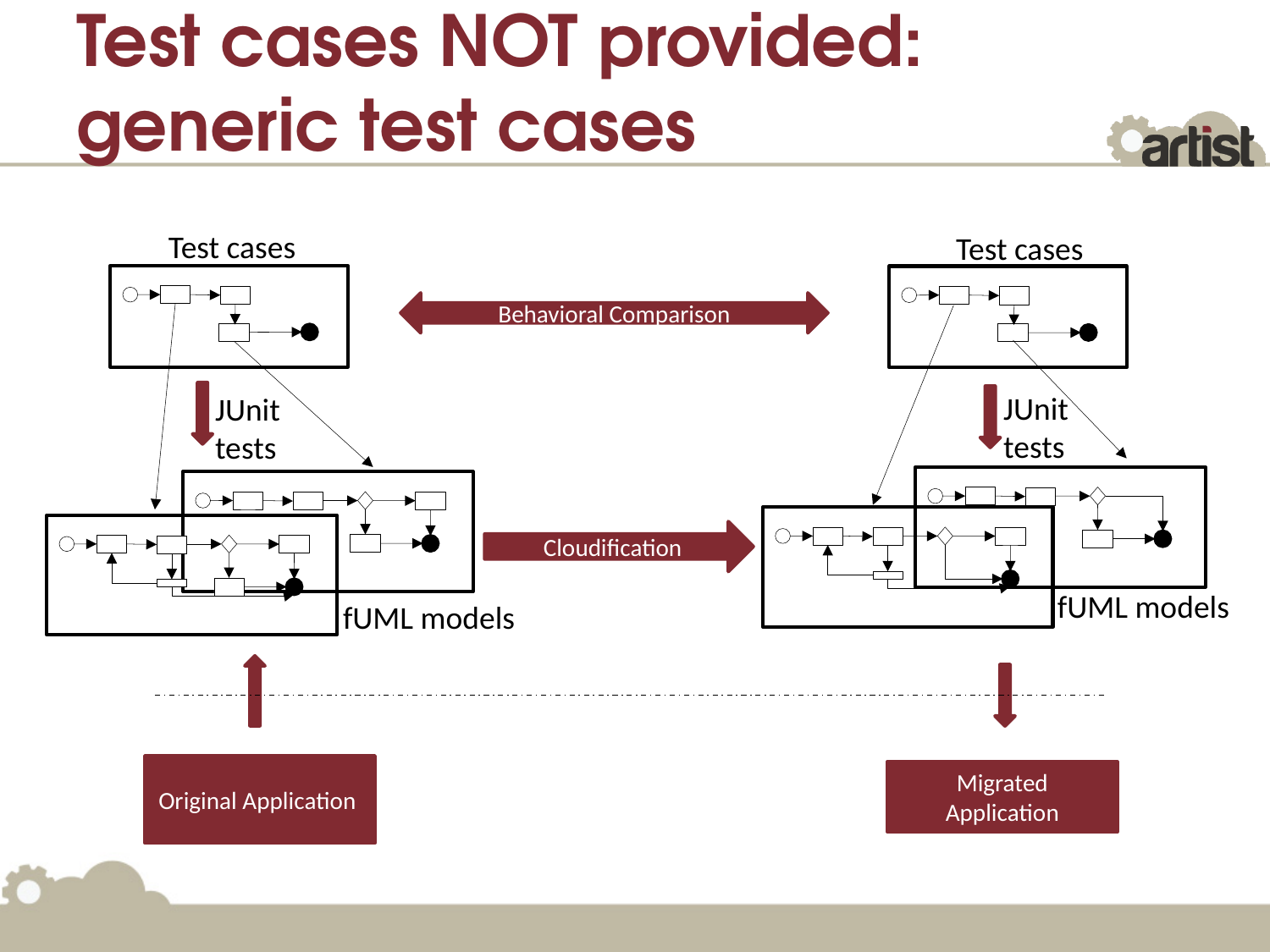

# Test cases NOT provided: generic test cases
Test cases
Test cases

Behavioral Comparison

JUnit
tests

JUnit
tests

Cloudification

fUML models
fUML models

Original Application
Migrated Application